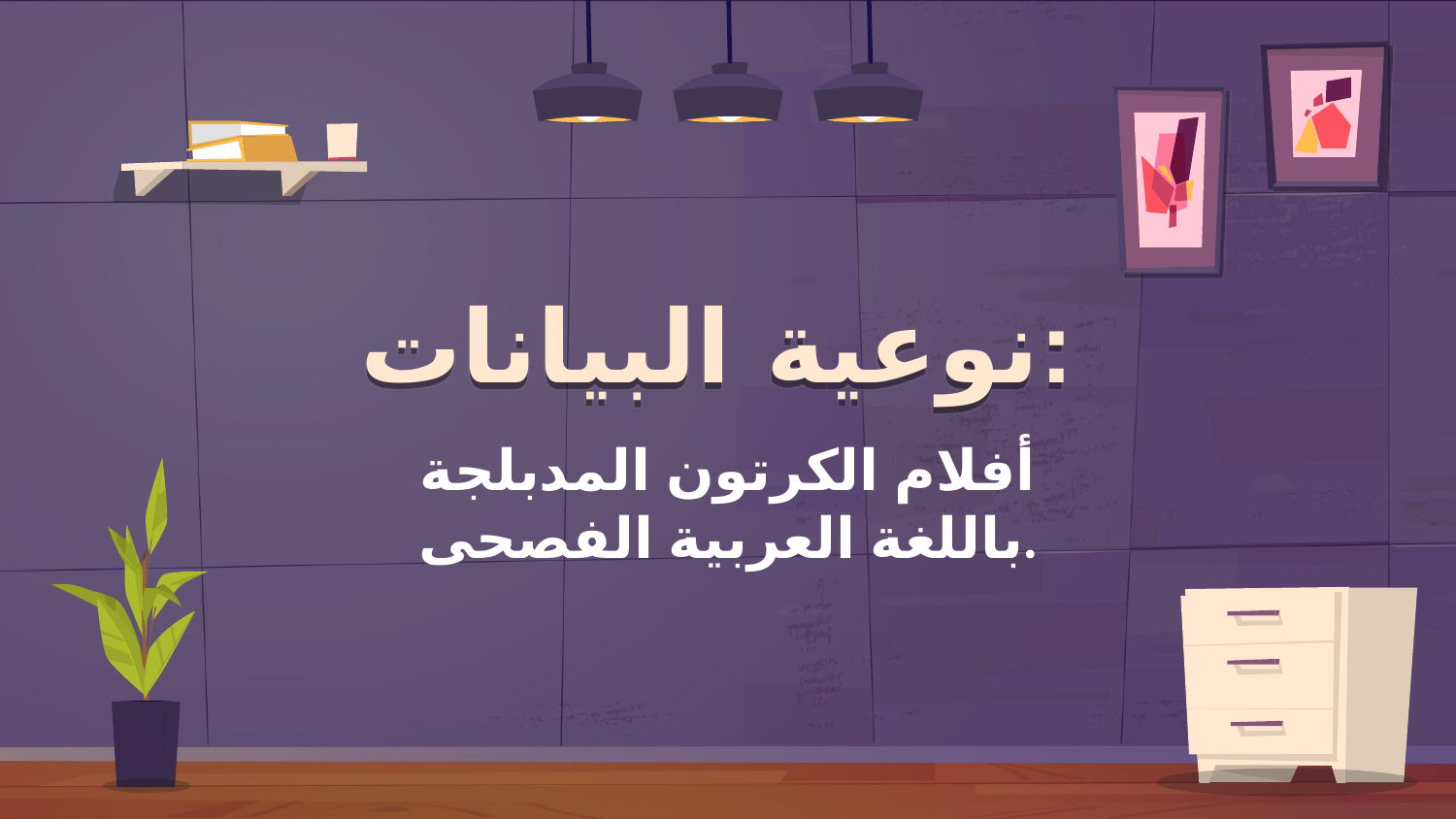

# نوعية البيانات:
أفلام الكرتون المدبلجة باللغة العربية الفصحى.